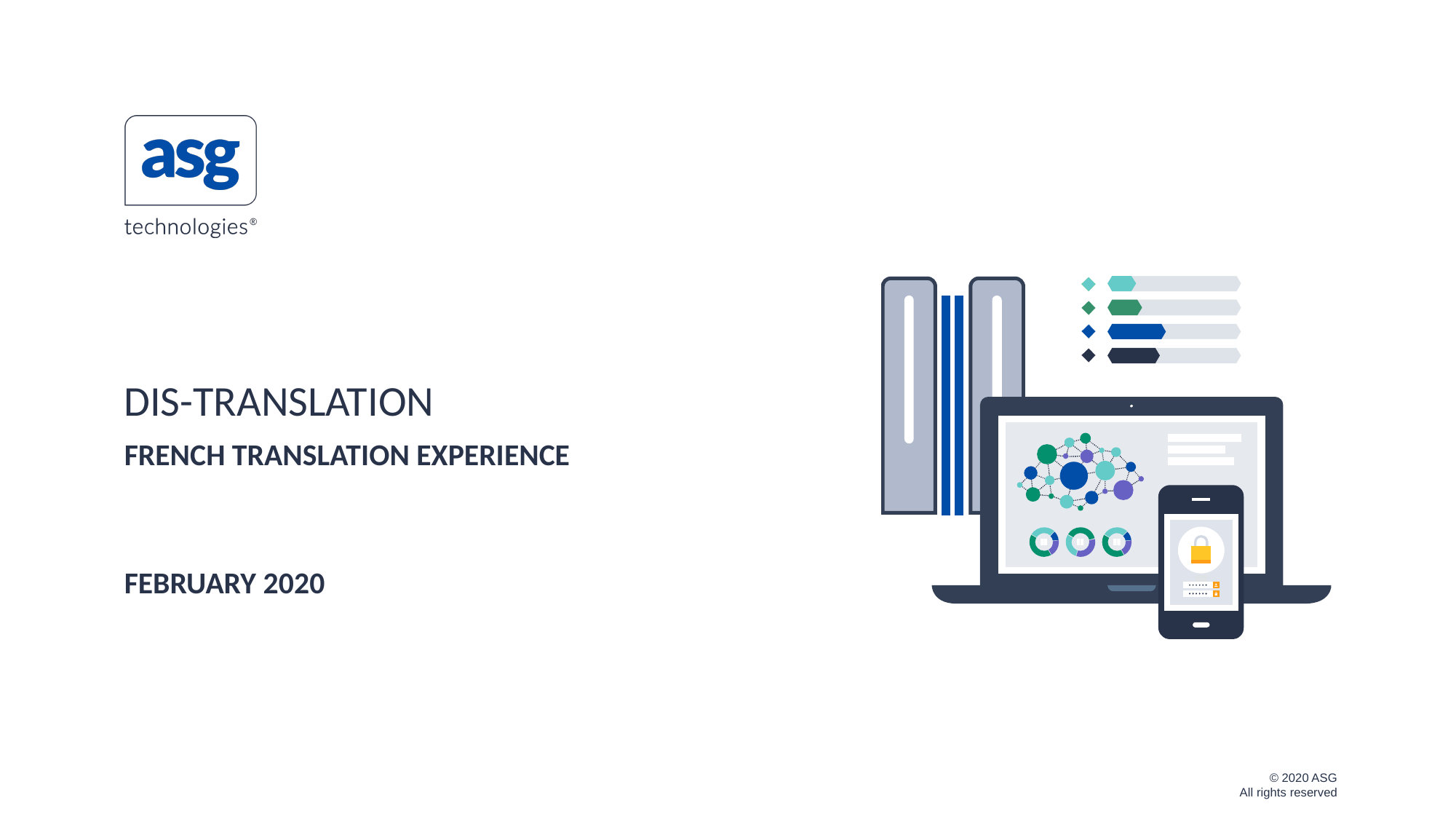

# DIS-Translation
french translation experience

February 2020